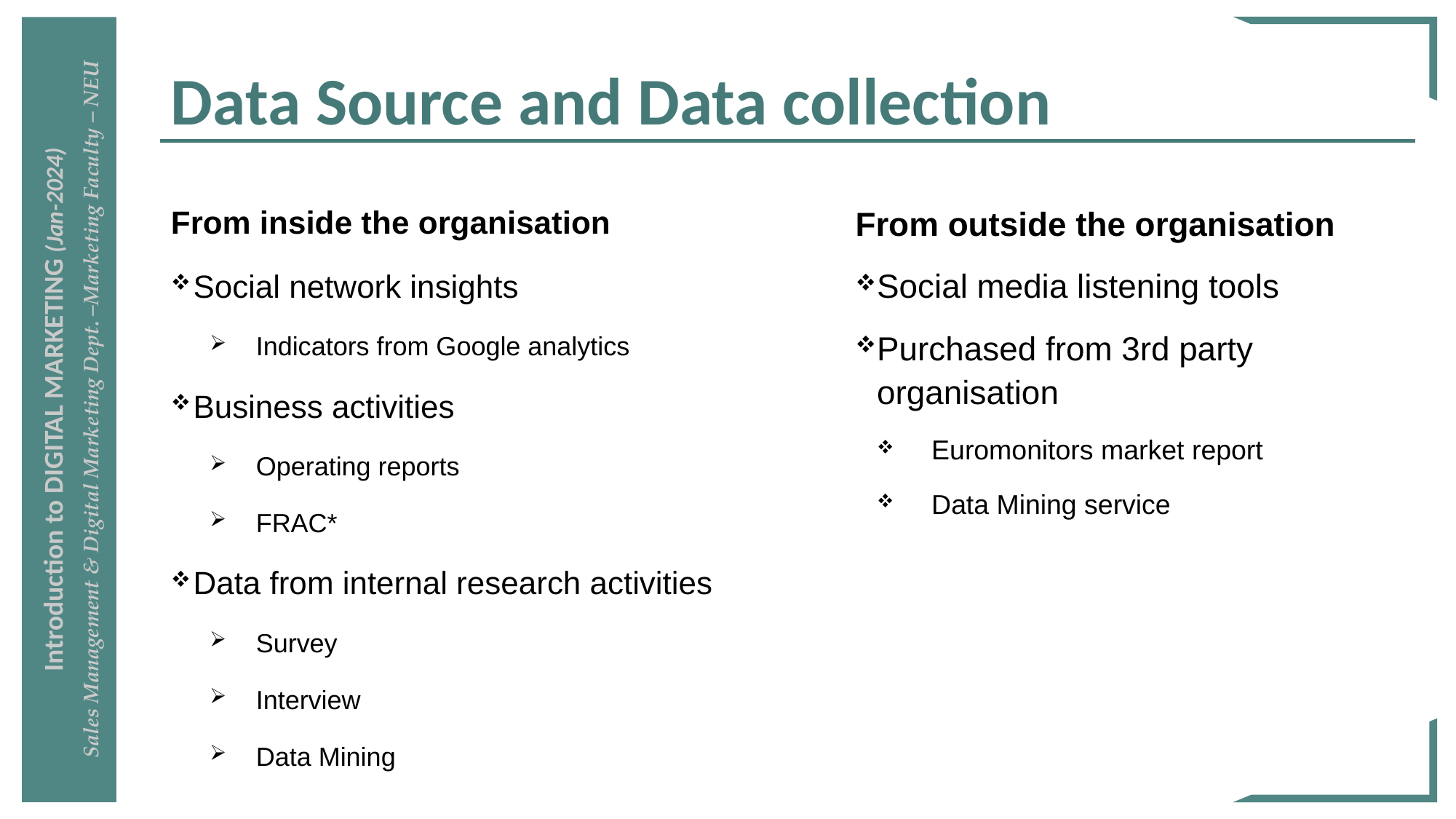

# Data Source and Data collection
From inside the organisation
Social network insights
Indicators from Google analytics
Business activities
Operating reports
FRAC*
Data from internal research activities
Survey
Interview
Data Mining

From outside the organisation
Social media listening tools
Purchased from 3rd party organisation
Euromonitors market report
Data Mining service